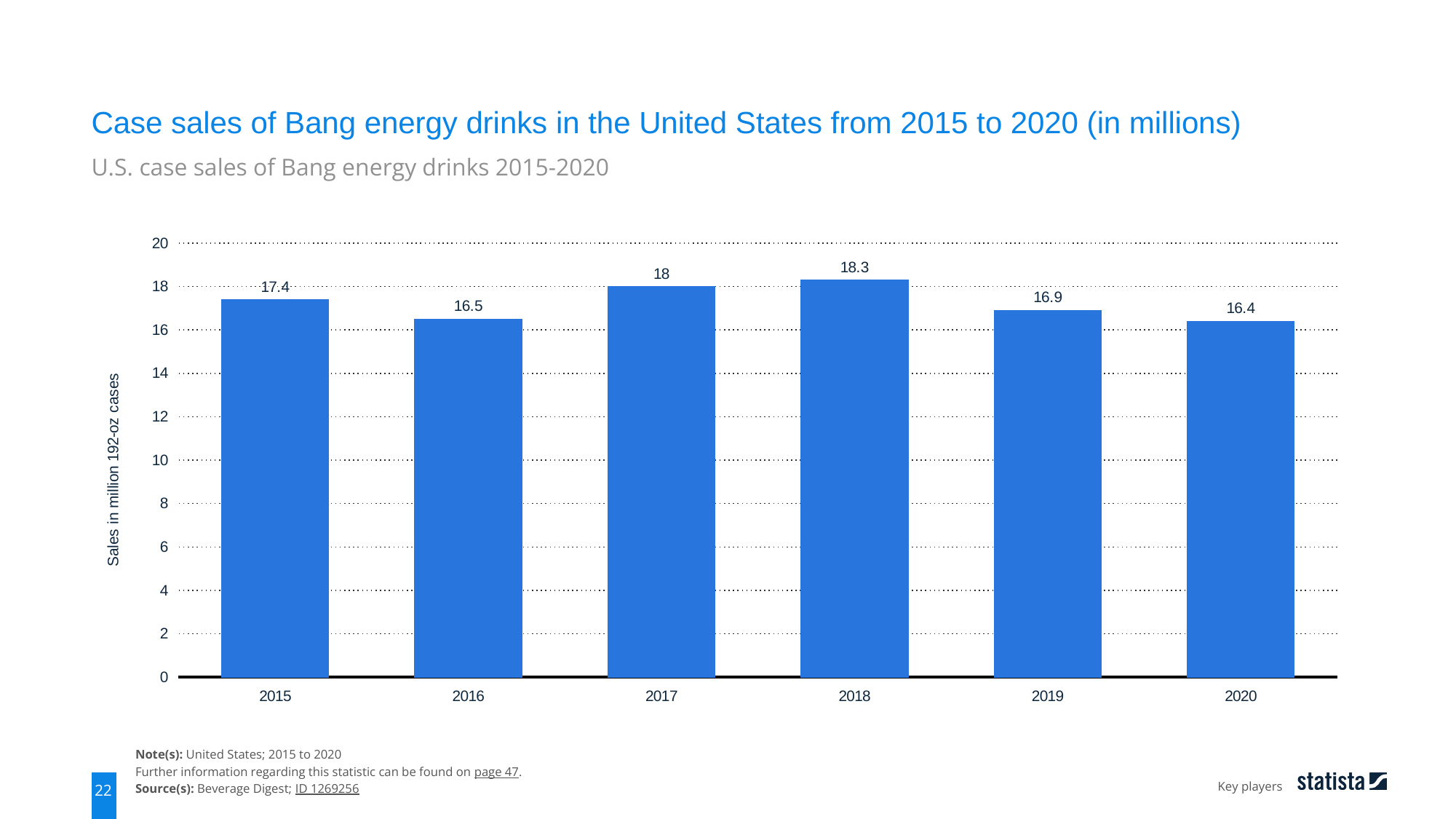

Case sales of Bang energy drinks in the United States from 2015 to 2020 (in millions)
U.S. case sales of Bang energy drinks 2015-2020

### Chart

| Category | Column1 |
|---|---|
| 2015 | 17.4 |
| 2016 | 16.5 |
| 2017 | 18.0 |
| 2018 | 18.3 |
| 2019 | 16.9 |
| 2020 | 16.4 |
Note(s): United States; 2015 to 2020
Further information regarding this statistic can be found on page 47.
Source(s): Beverage Digest; ID 1269256
Key players

22